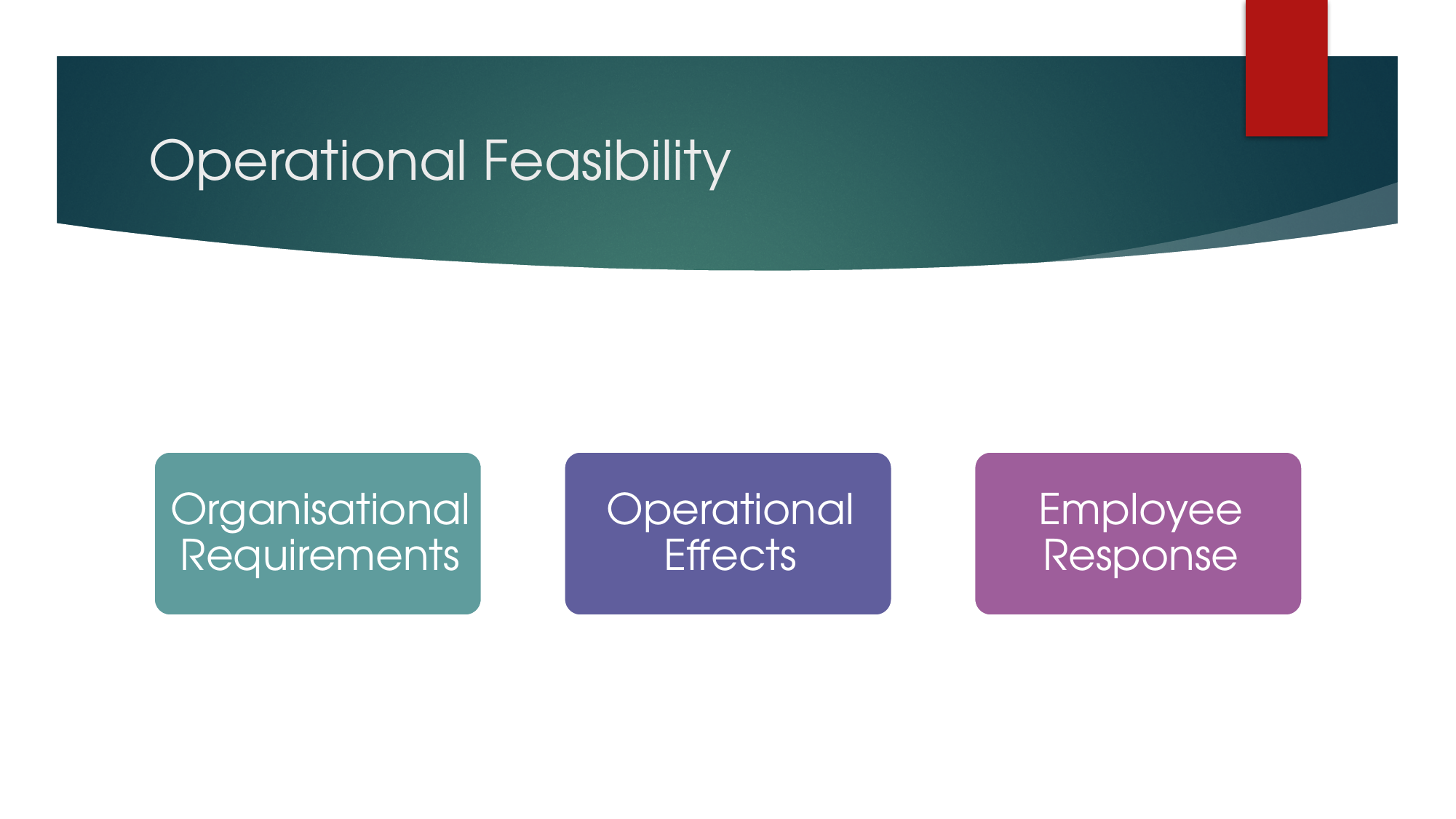

# Operational Feasibility
Organisational Requirements
Operational Effects
Employee Response